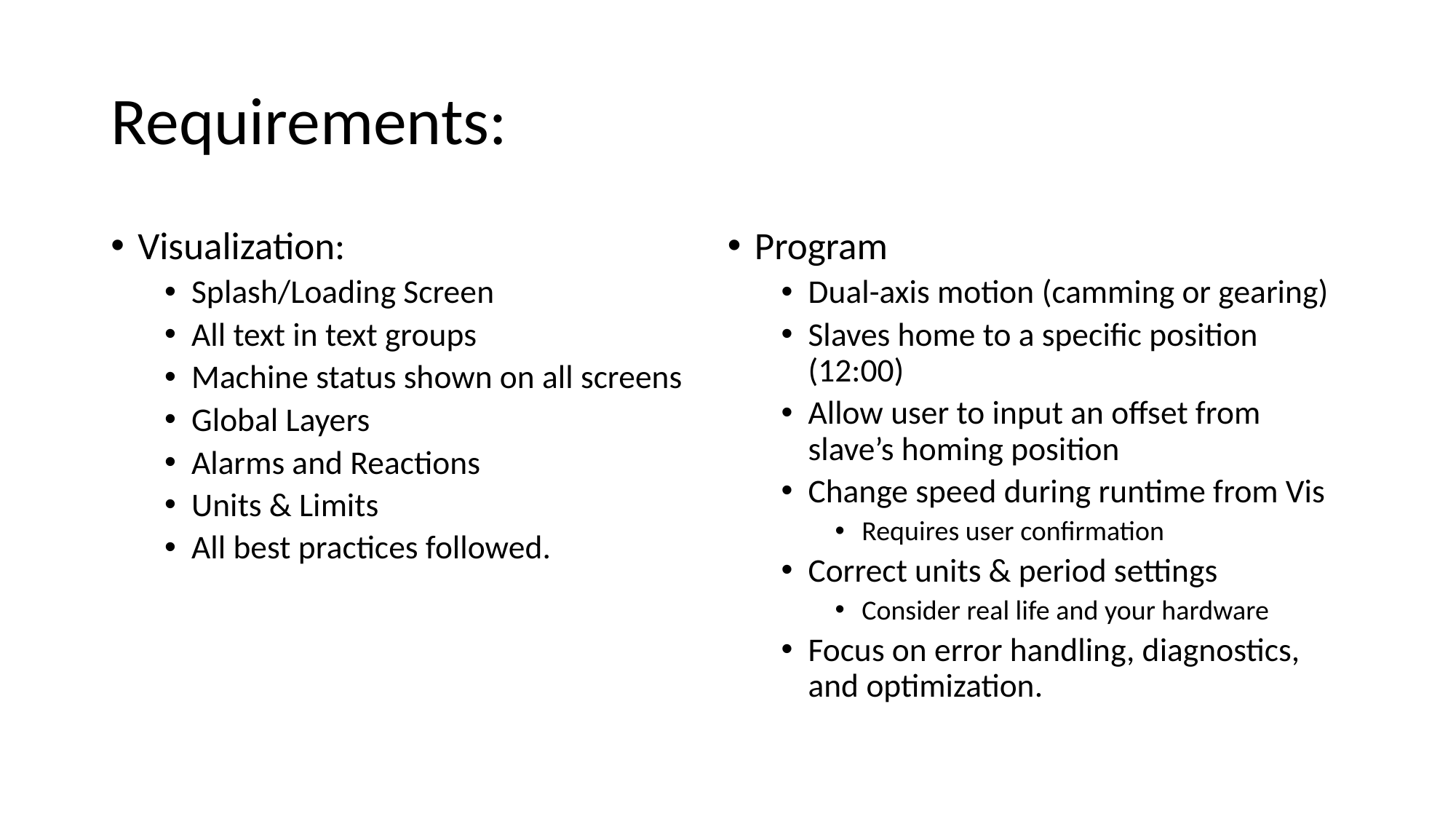

# Requirements:
Visualization:
Splash/Loading Screen
All text in text groups
Machine status shown on all screens
Global Layers
Alarms and Reactions
Units & Limits
All best practices followed.

Program
Dual-axis motion (camming or gearing)
Slaves home to a specific position (12:00)
Allow user to input an offset from slave’s homing position
Change speed during runtime from Vis
Requires user confirmation
Correct units & period settings
Consider real life and your hardware
Focus on error handling, diagnostics, and optimization.